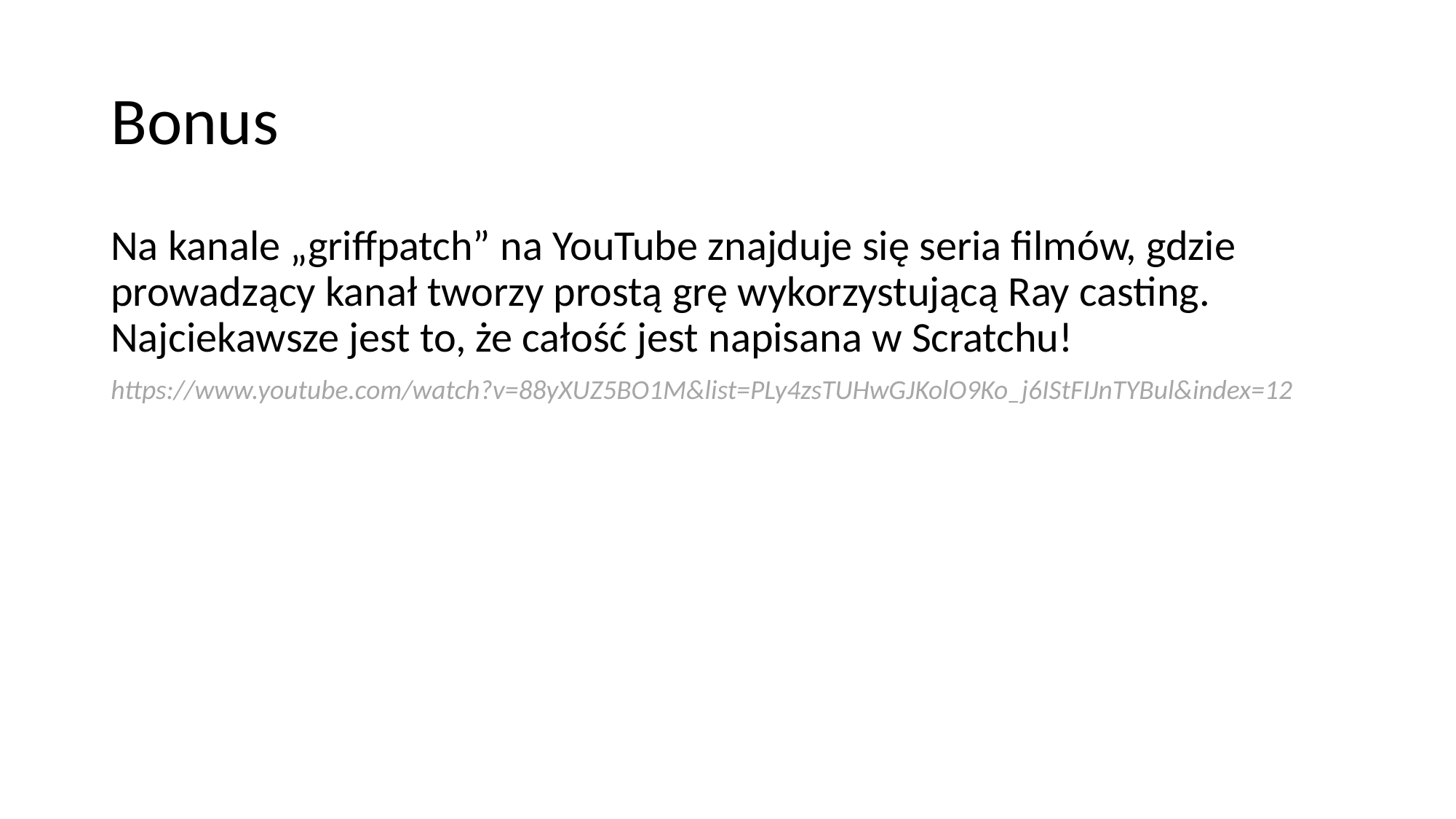

# Bonus
Na kanale „griffpatch” na YouTube znajduje się seria filmów, gdzie prowadzący kanał tworzy prostą grę wykorzystującą Ray casting. Najciekawsze jest to, że całość jest napisana w Scratchu!
https://www.youtube.com/watch?v=88yXUZ5BO1M&list=PLy4zsTUHwGJKolO9Ko_j6IStFIJnTYBul&index=12